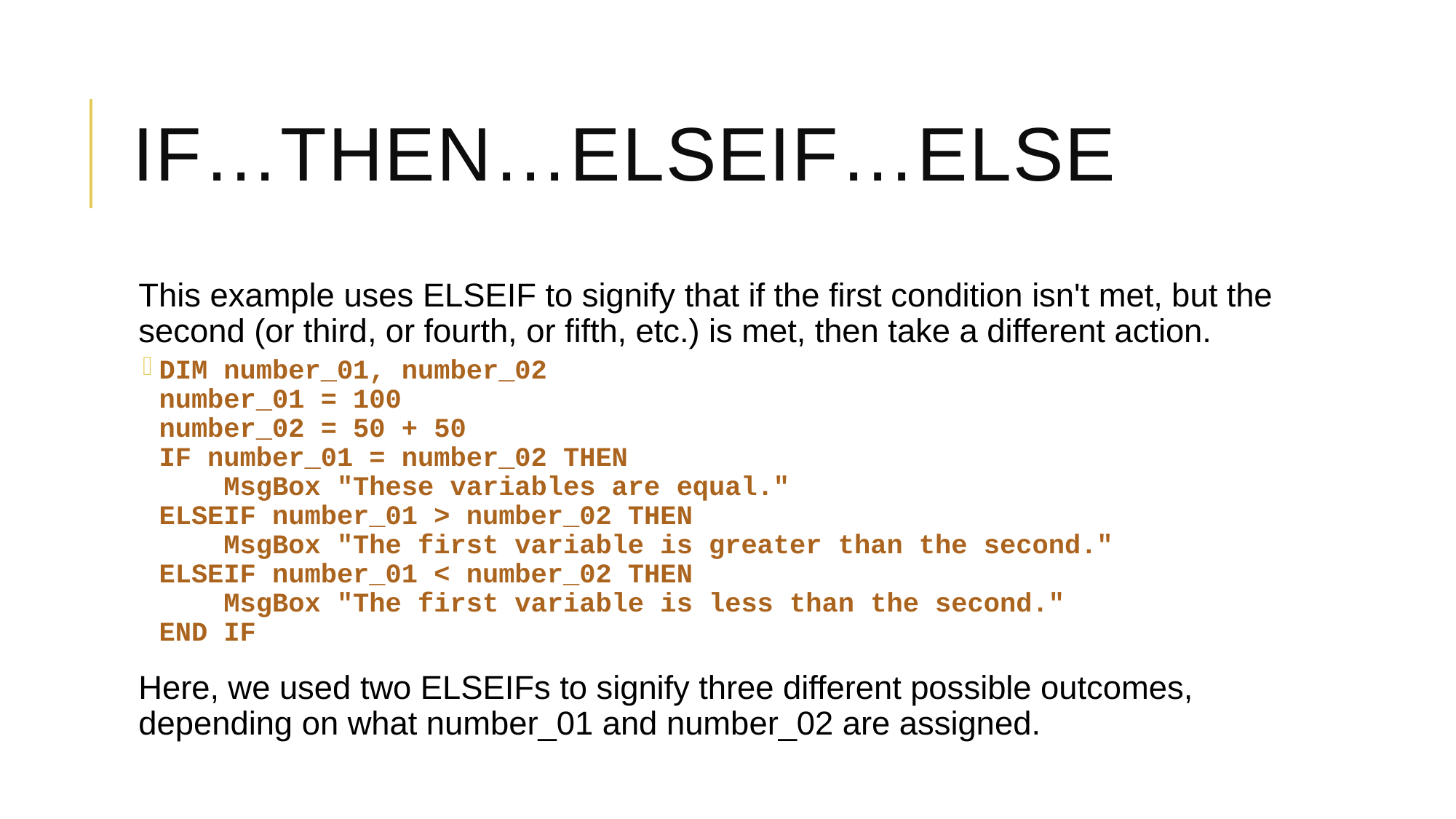

# IF…THEN…ELSEIF…ELSE
This example uses ELSEIF to signify that if the first condition isn't met, but the second (or third, or fourth, or fifth, etc.) is met, then take a different action.
DIM number_01, number_02
number_01 = 100
number_02 = 50 + 50
IF number_01 = number_02 THEN
    MsgBox "These variables are equal."
ELSEIF number_01 > number_02 THEN
    MsgBox "The first variable is greater than the second."
ELSEIF number_01 < number_02 THEN
    MsgBox "The first variable is less than the second."
END IF
Here, we used two ELSEIFs to signify three different possible outcomes, depending on what number_01 and number_02 are assigned.